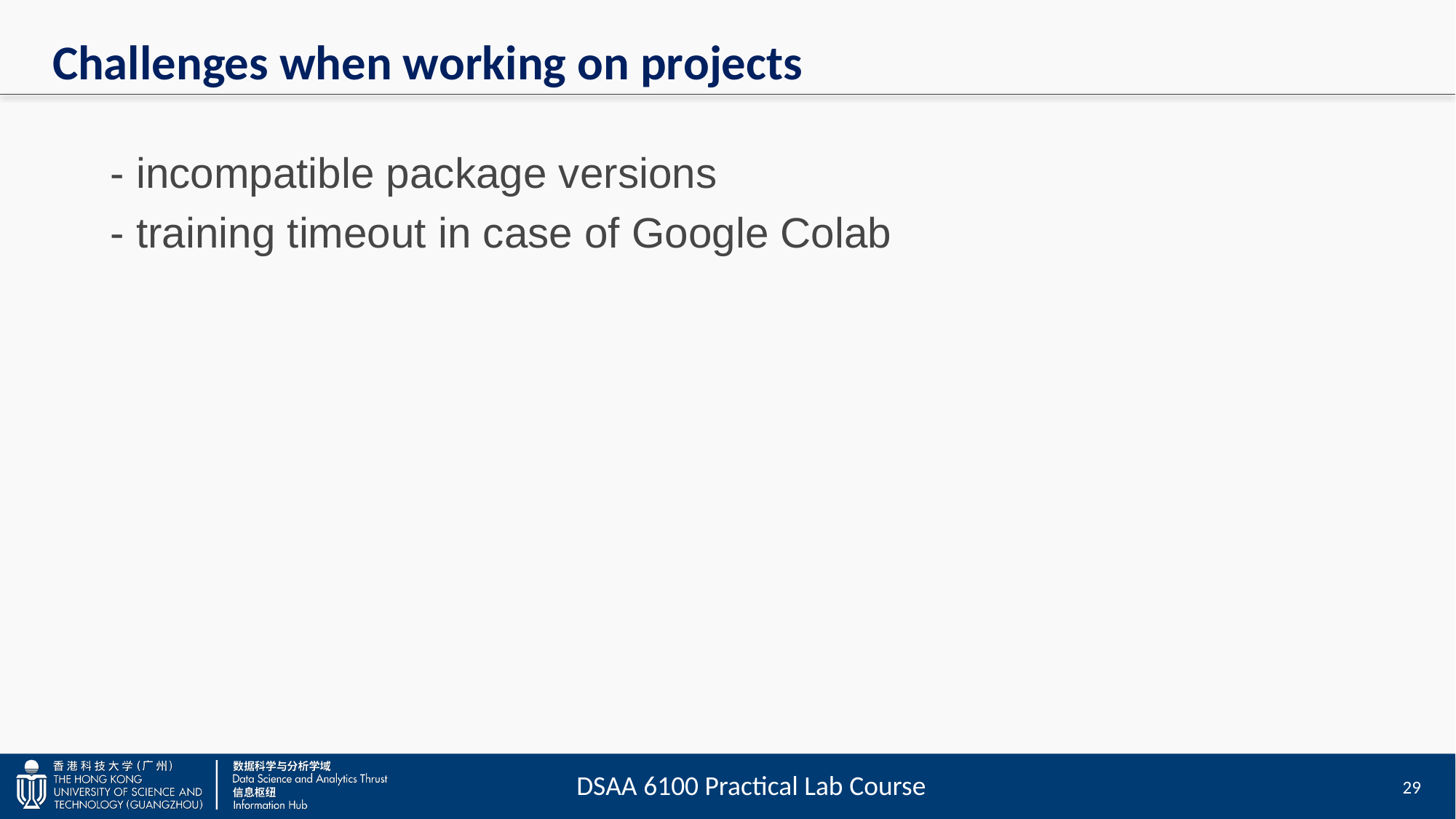

# Challenges when working on projects
- incompatible package versions
- training timeout in case of Google Colab